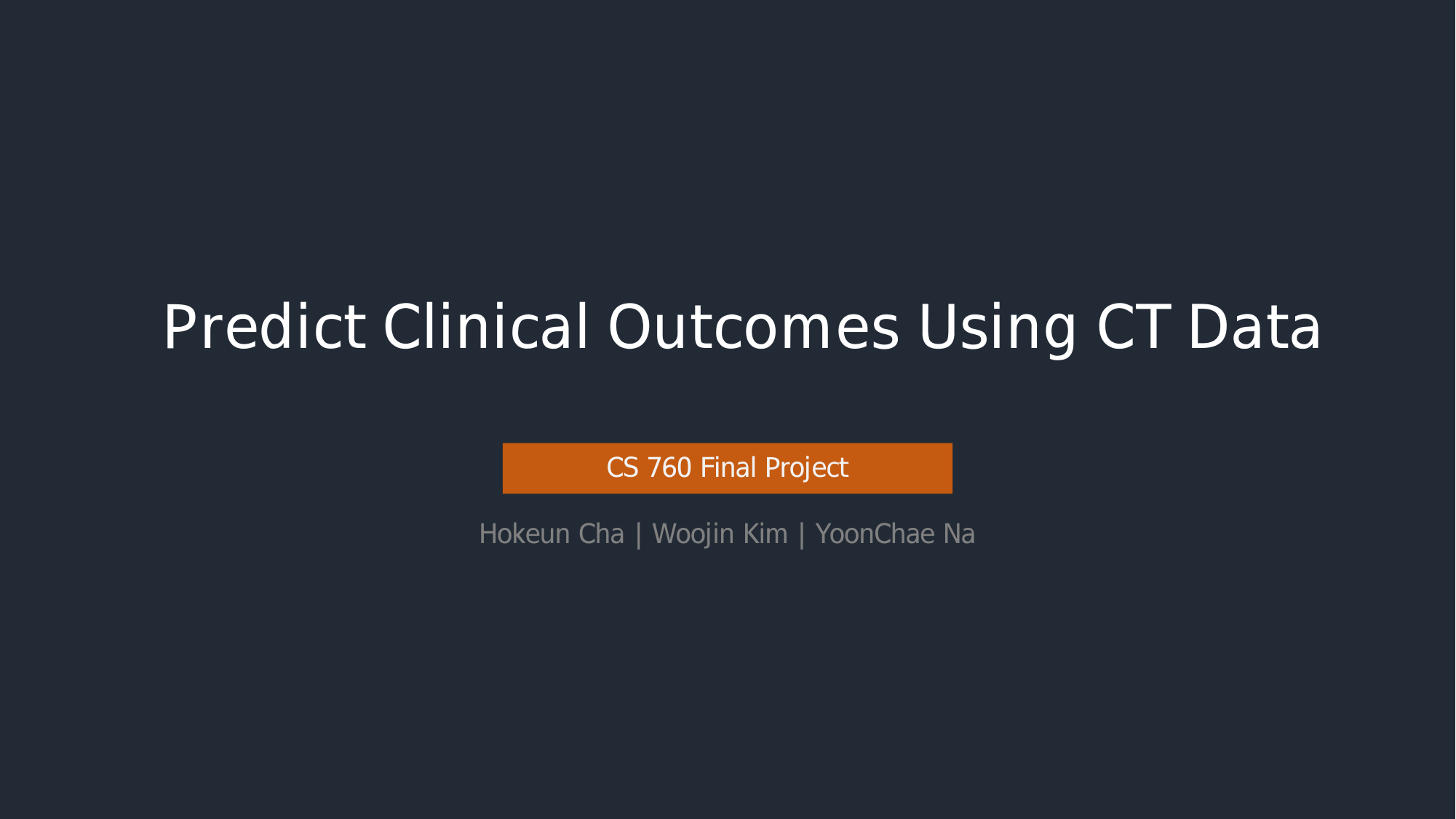

# Predict Clinical Outcomes Using CT Data
CS 760 Final Project
Hokeun Cha | Woojin Kim | YoonChae Na